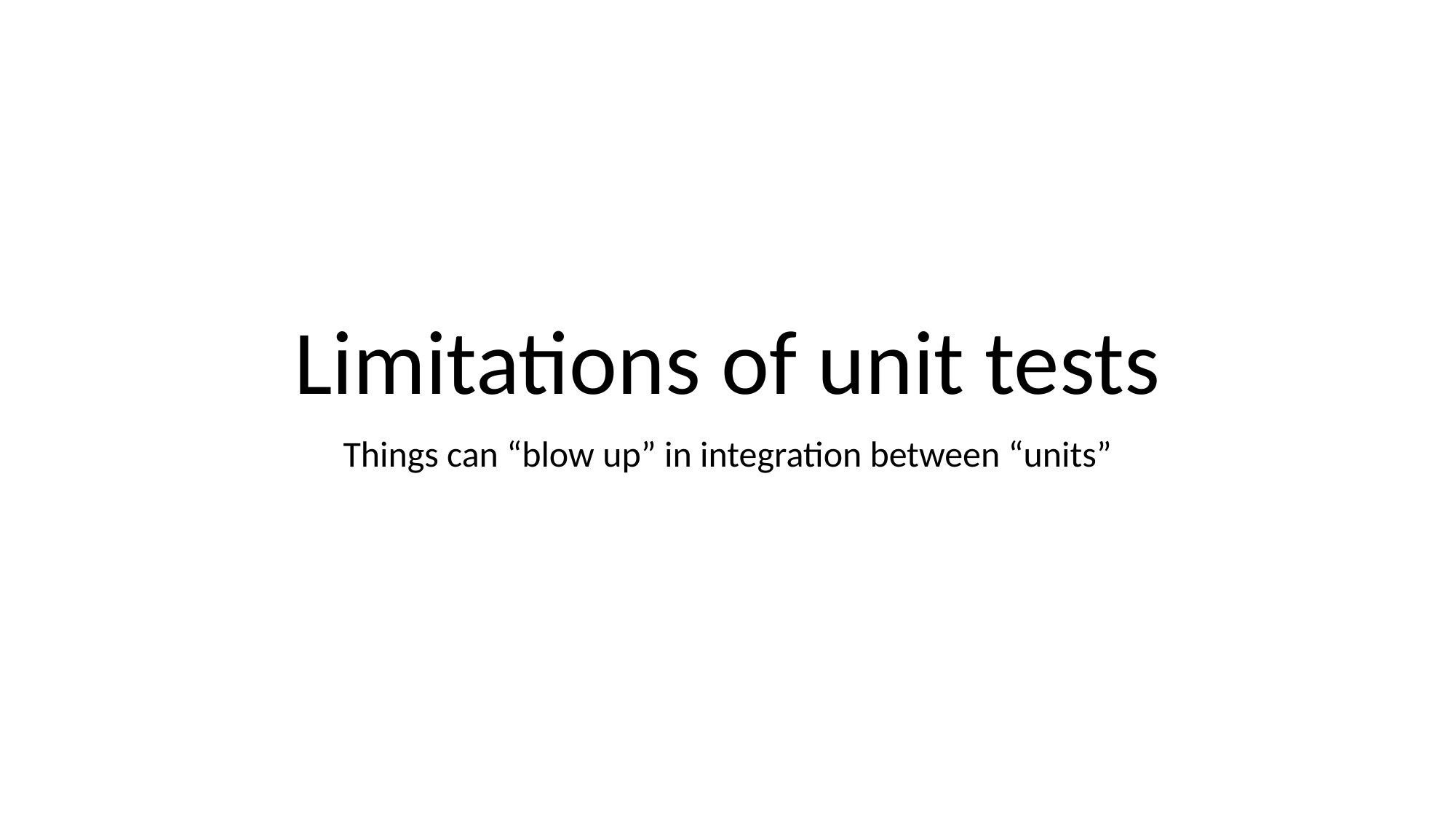

# Limitations of unit tests
Things can “blow up” in integration between “units”